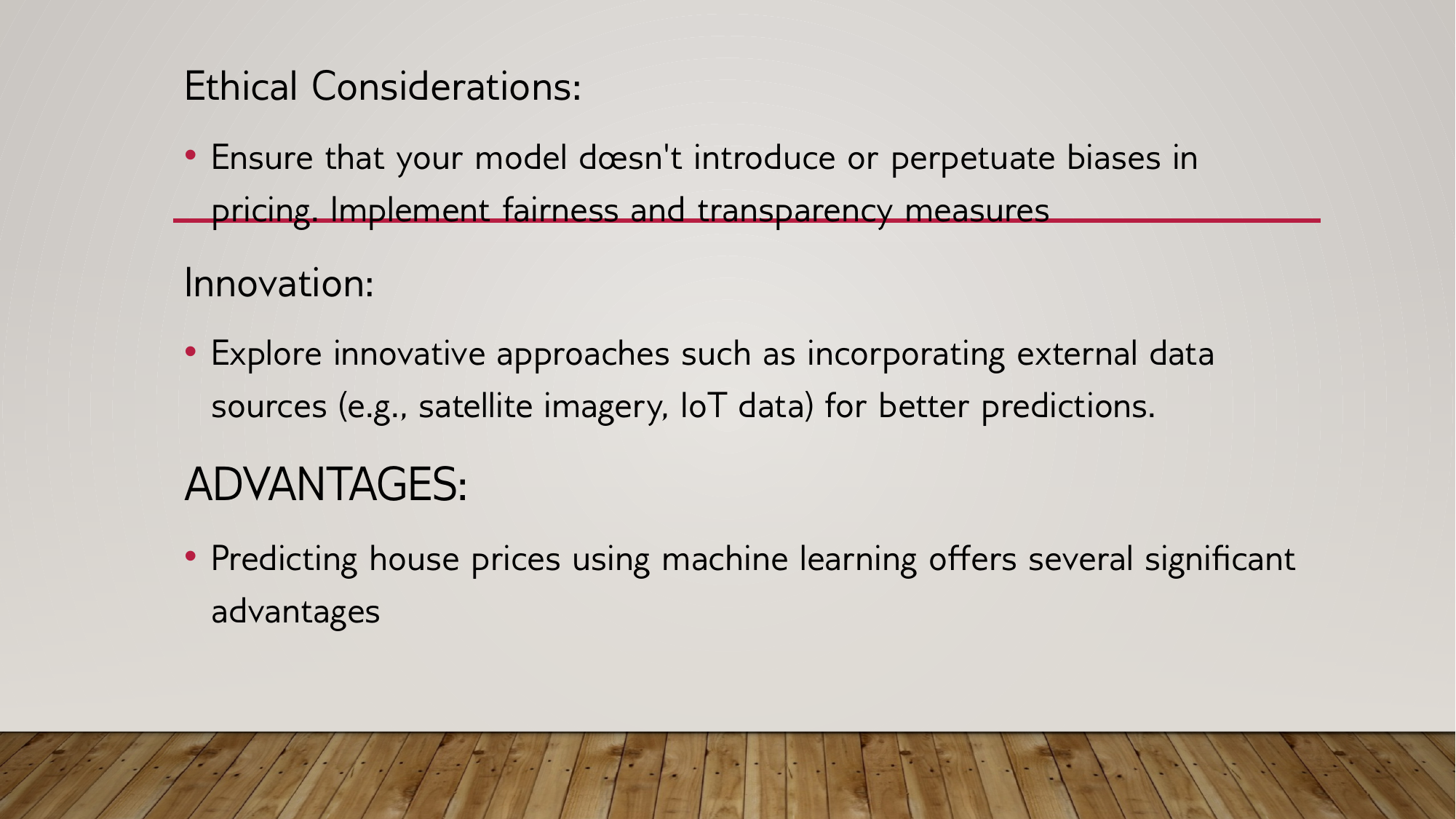

Ethical Considerations:
Ensure that your model doesn't introduce or perpetuate biases in pricing. Implement fairness and transparency measures
Innovation:
Explore innovative approaches such as incorporating external data sources (e.g., satellite imagery, IoT data) for better predictions.
ADVANTAGES:
Predicting house prices using machine learning offers several significant advantages